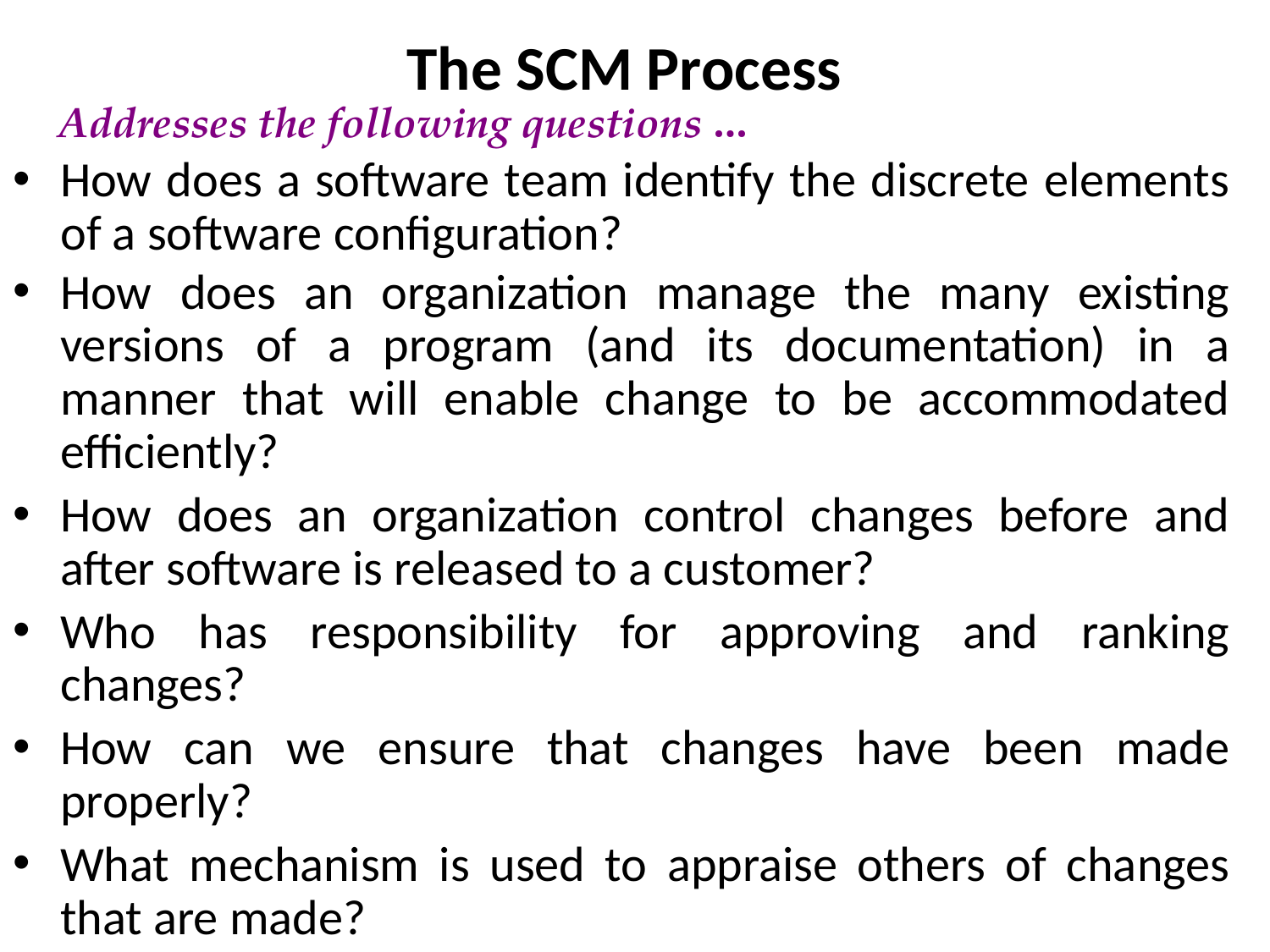

# The SCM Process
Addresses the following questions …
How does a software team identify the discrete elements of a software configuration?
How does an organization manage the many existing versions of a program (and its documentation) in a manner that will enable change to be accommodated efficiently?
How does an organization control changes before and after software is released to a customer?
Who has responsibility for approving and ranking changes?
How can we ensure that changes have been made properly?
What mechanism is used to appraise others of changes that are made?